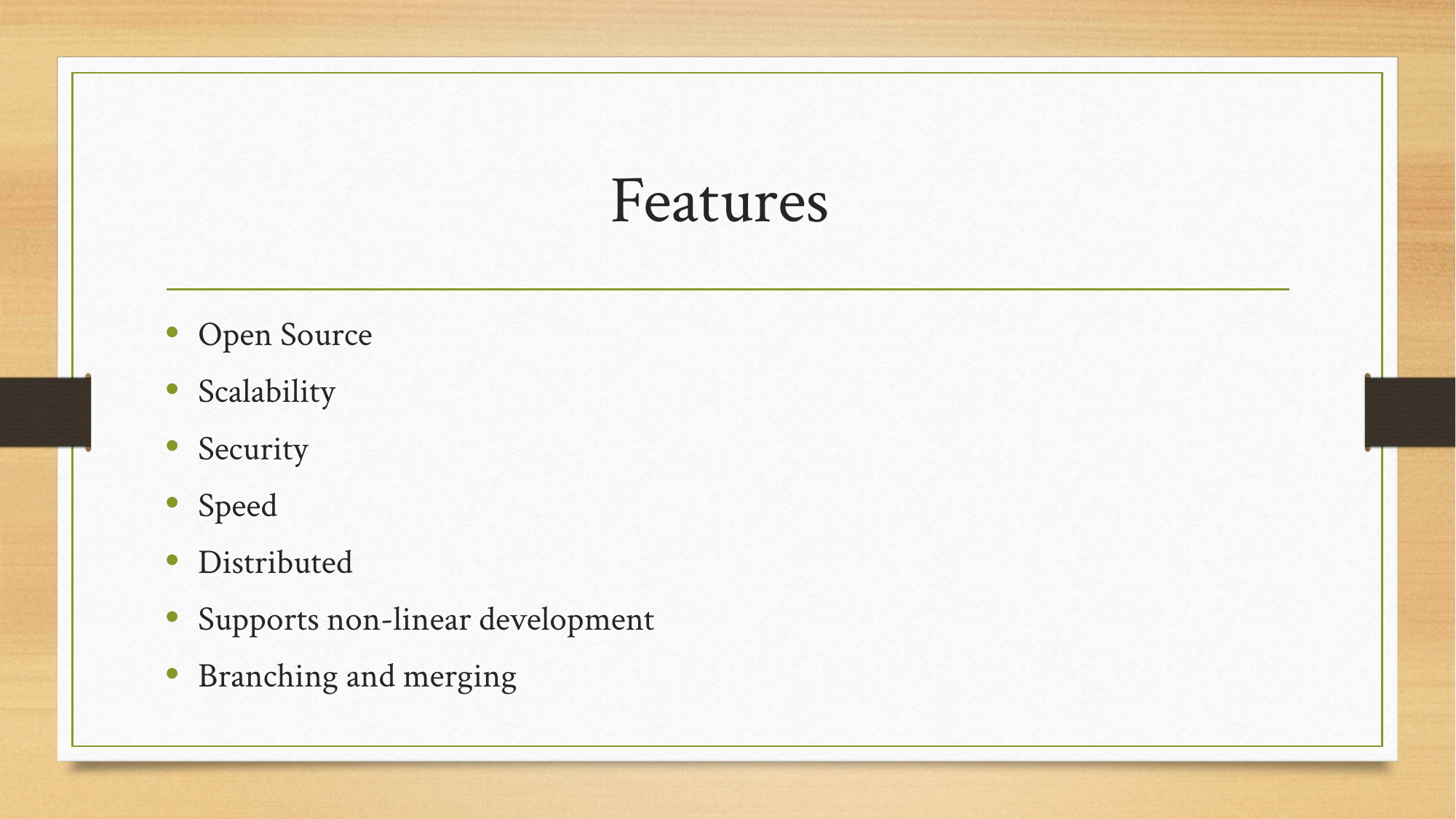

# Features
Open Source
Scalability
Security
Speed
Distributed
Supports non-linear development
Branching and merging